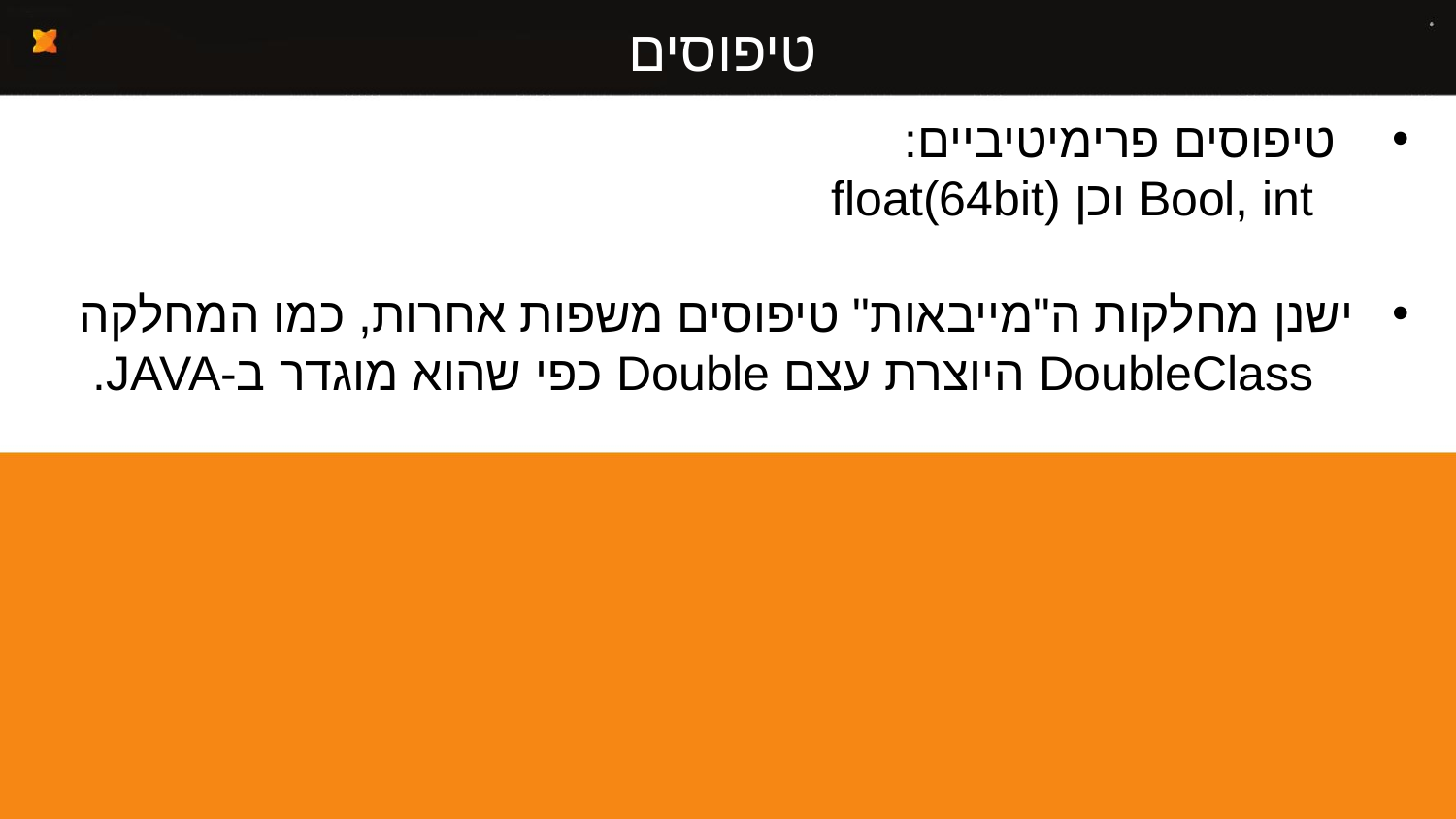

# טיפוסים
טיפוסים פרימיטיביים:
       Bool, int וכן float(64bit)

ישנן מחלקות ה"מייבאות" טיפוסים משפות אחרות, כמו המחלקה     DoubleClass היוצרת עצם Double כפי שהוא מוגדר ב-JAVA.